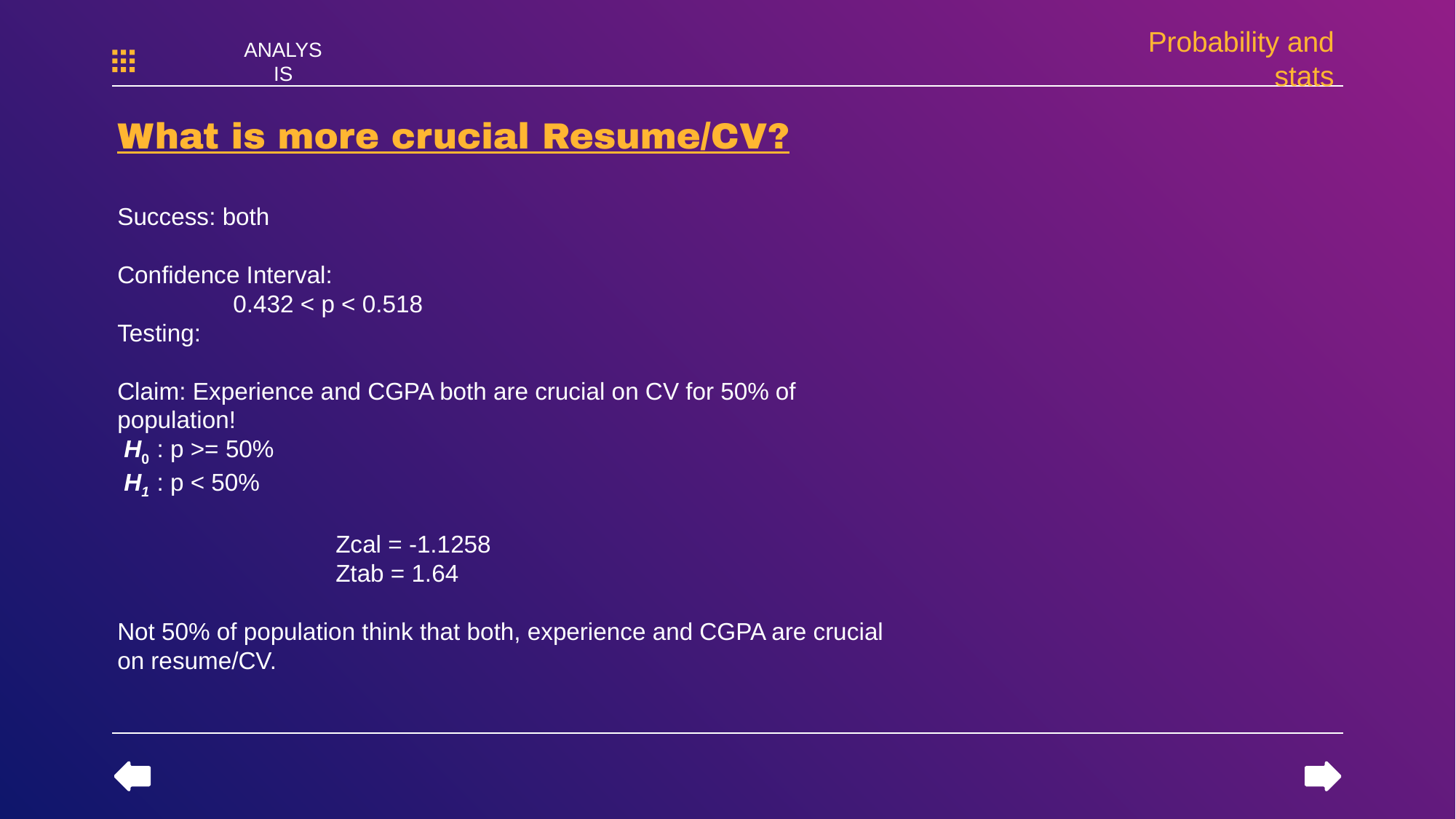

Probability and stats
ANALYSIS

What is more crucial Resume/CV?
Success: both

Confidence Interval:
	 0.432 < p < 0.518
Testing:

Claim: Experience and CGPA both are crucial on CV for 50% of population!
 H0  : p >= 50%
 H1  : p < 50%

		Zcal = -1.1258
		Ztab = 1.64

Not 50% of population think that both, experience and CGPA are crucial on resume/CV.